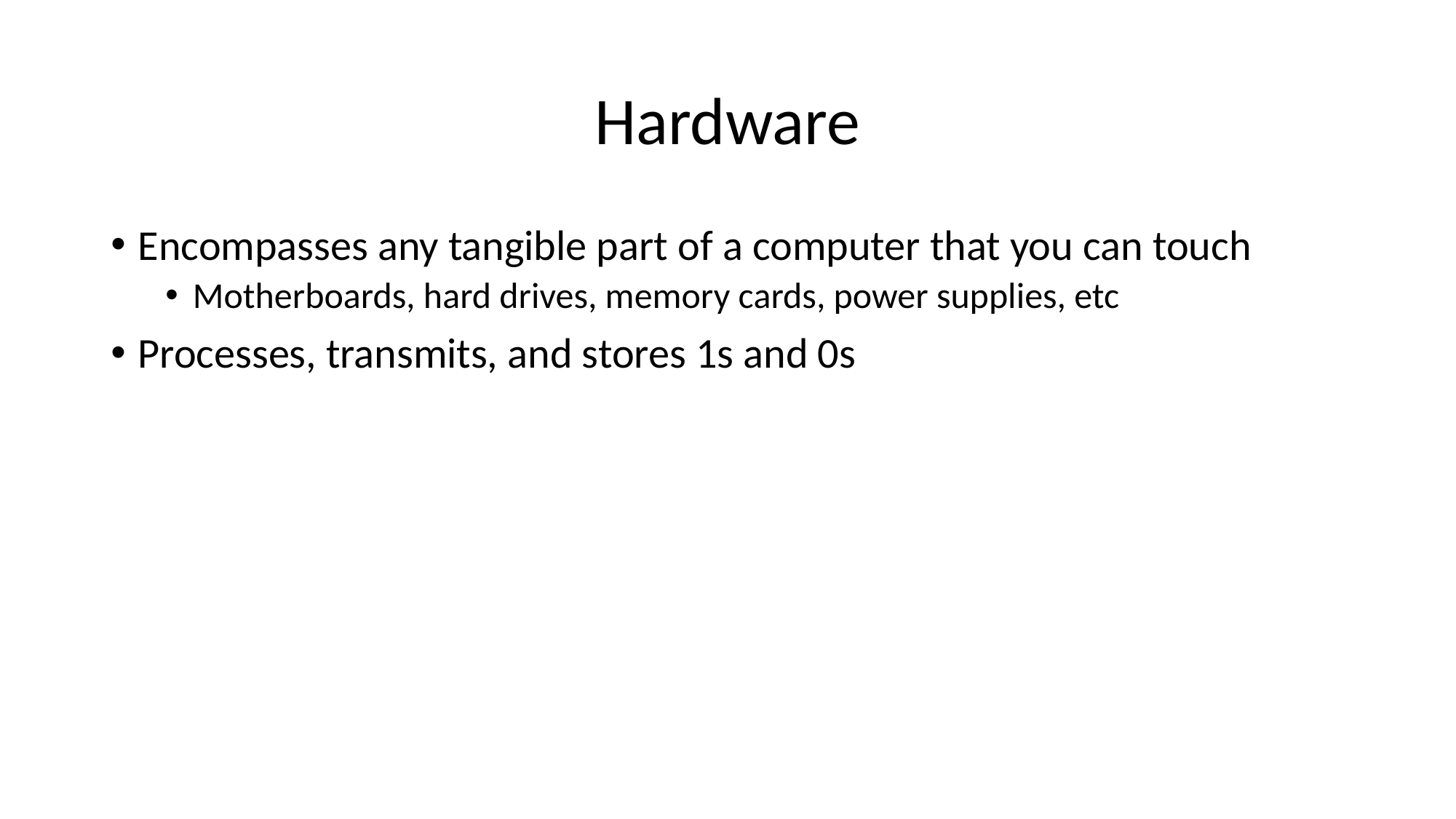

# Hardware
Encompasses any tangible part of a computer that you can touch
Motherboards, hard drives, memory cards, power supplies, etc
Processes, transmits, and stores 1s and 0s